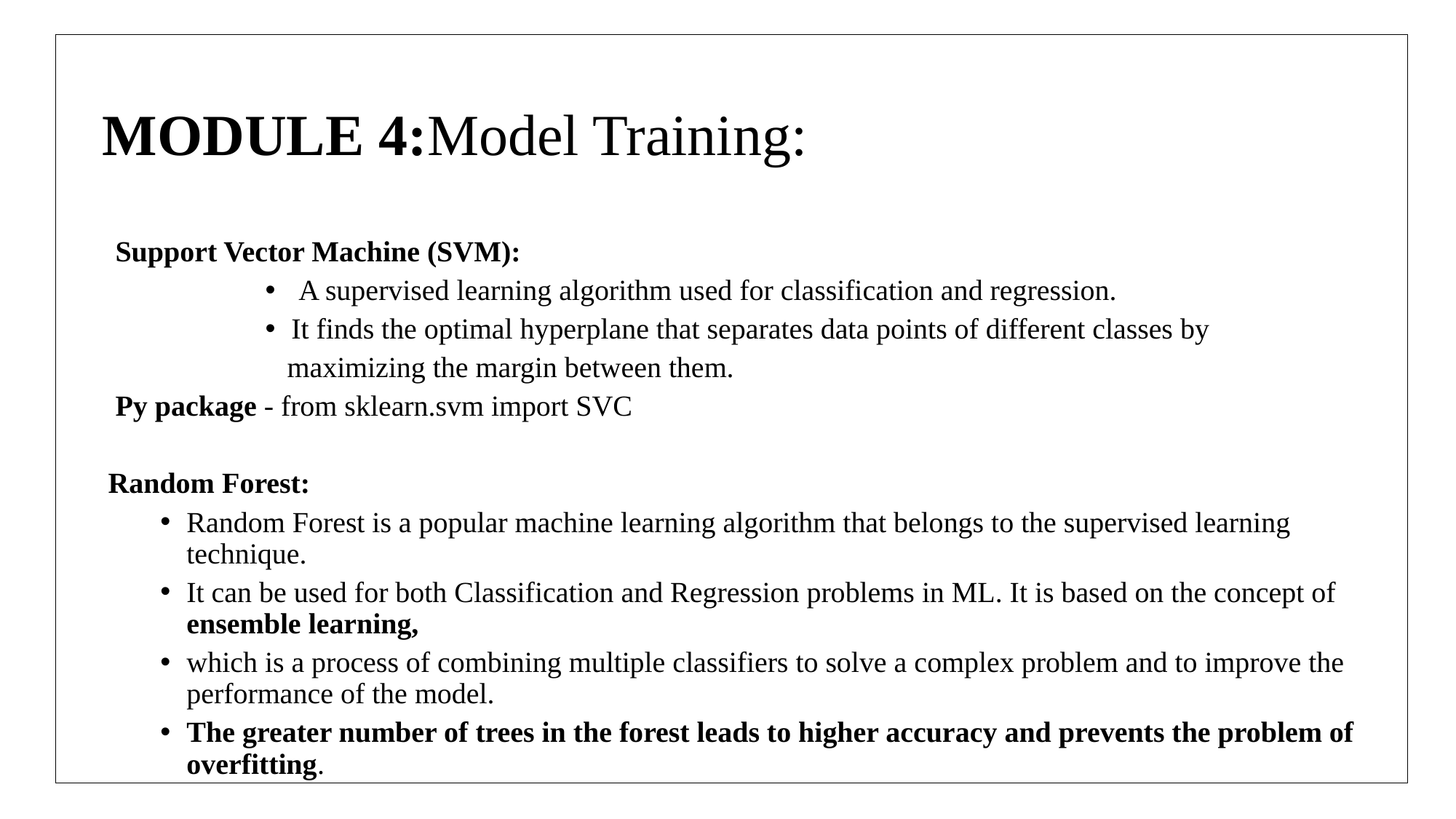

16

    MODULE 4:Model Training:

 Support Vector Machine (SVM):
 A supervised learning algorithm used for classification and regression.
It finds the optimal hyperplane that separates data points of different classes by
   maximizing the margin between them.
 Py package - from sklearn.svm import SVC

Random Forest:
Random Forest is a popular machine learning algorithm that belongs to the supervised learning technique.
It can be used for both Classification and Regression problems in ML. It is based on the concept of ensemble learning,
which is a process of combining multiple classifiers to solve a complex problem and to improve the performance of the model.
The greater number of trees in the forest leads to higher accuracy and prevents the problem of overfitting.